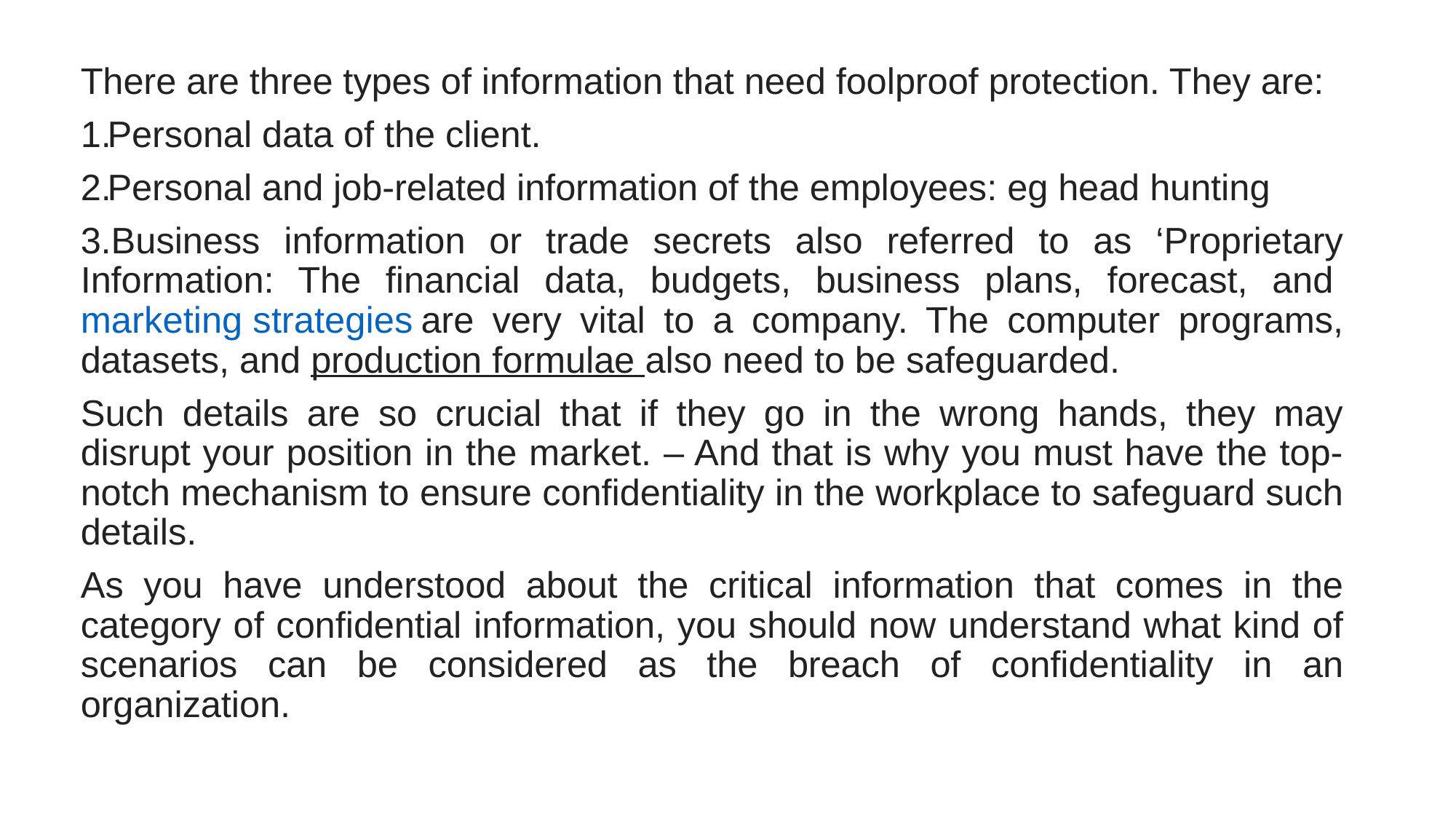

There are three types of information that need foolproof protection. They are:
Personal data of the client.
Personal and job-related information of the employees: eg head hunting
3.Business information or trade secrets also referred to as ‘Proprietary Information: The financial data, budgets, business plans, forecast, and marketing strategies are very vital to a company. The computer programs, datasets, and production formulae also need to be safeguarded.
Such details are so crucial that if they go in the wrong hands, they may disrupt your position in the market. – And that is why you must have the top-notch mechanism to ensure confidentiality in the workplace to safeguard such details.
As you have understood about the critical information that comes in the category of confidential information, you should now understand what kind of scenarios can be considered as the breach of confidentiality in an organization.